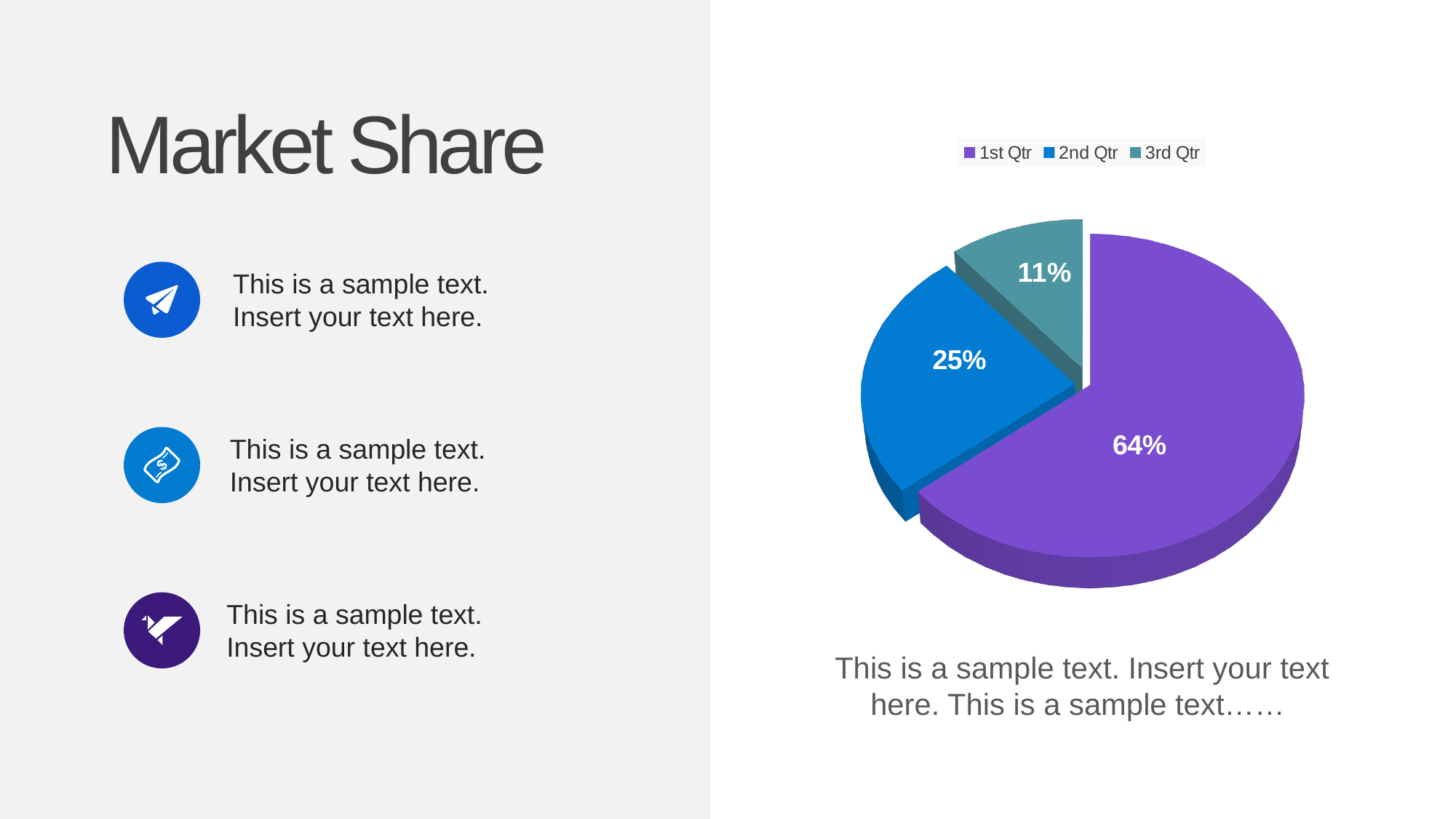

Market Share

[unsupported chart]

This is a sample text. Insert your text here.

This is a sample text. Insert your text here.

This is a sample text. Insert your text here.

This is a sample text. Insert your text here. This is a sample text……